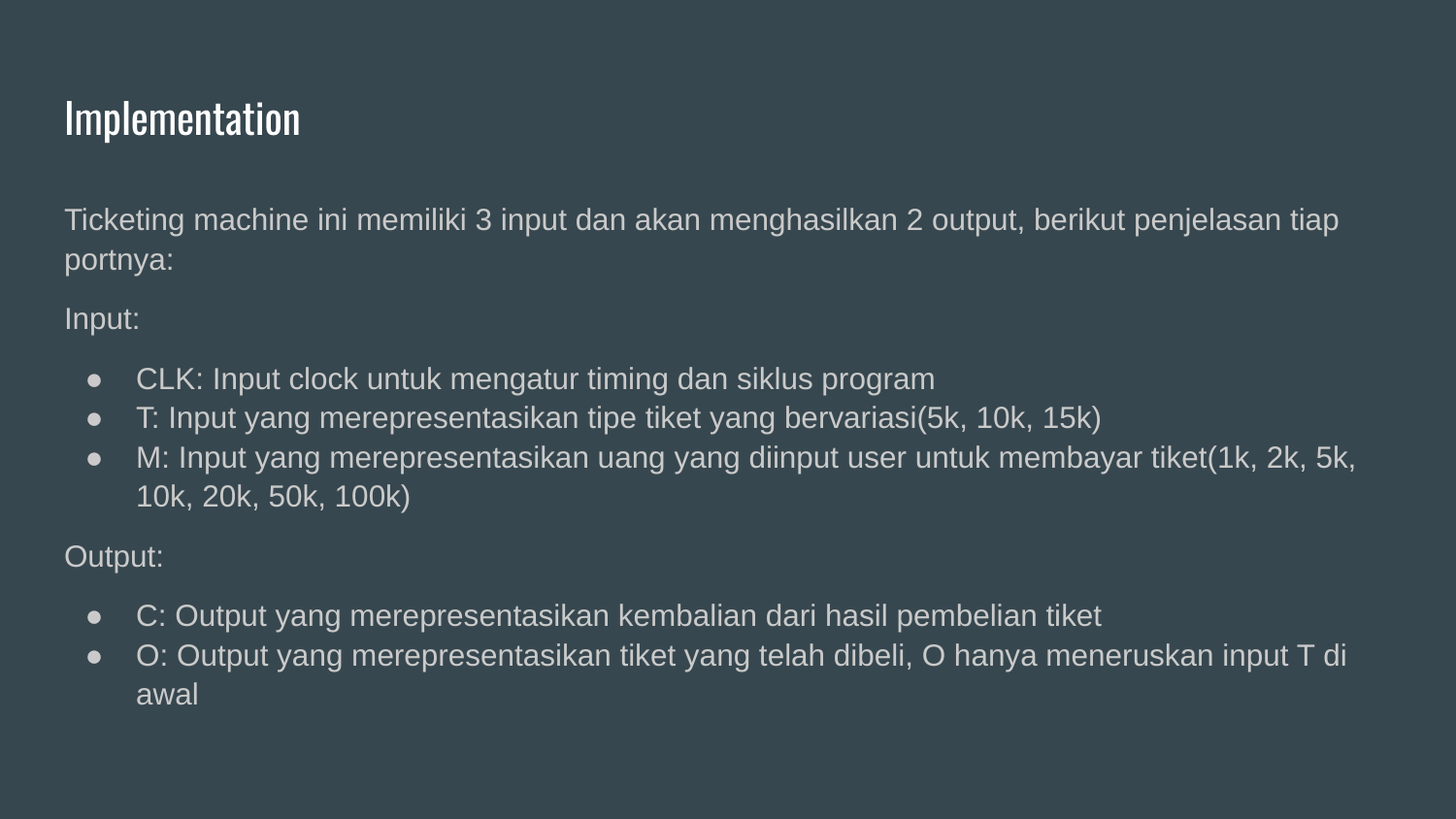

# Implementation
Ticketing machine ini memiliki 3 input dan akan menghasilkan 2 output, berikut penjelasan tiap portnya:
Input:
CLK: Input clock untuk mengatur timing dan siklus program
T: Input yang merepresentasikan tipe tiket yang bervariasi(5k, 10k, 15k)
M: Input yang merepresentasikan uang yang diinput user untuk membayar tiket(1k, 2k, 5k, 10k, 20k, 50k, 100k)
Output:
C: Output yang merepresentasikan kembalian dari hasil pembelian tiket
O: Output yang merepresentasikan tiket yang telah dibeli, O hanya meneruskan input T di awal